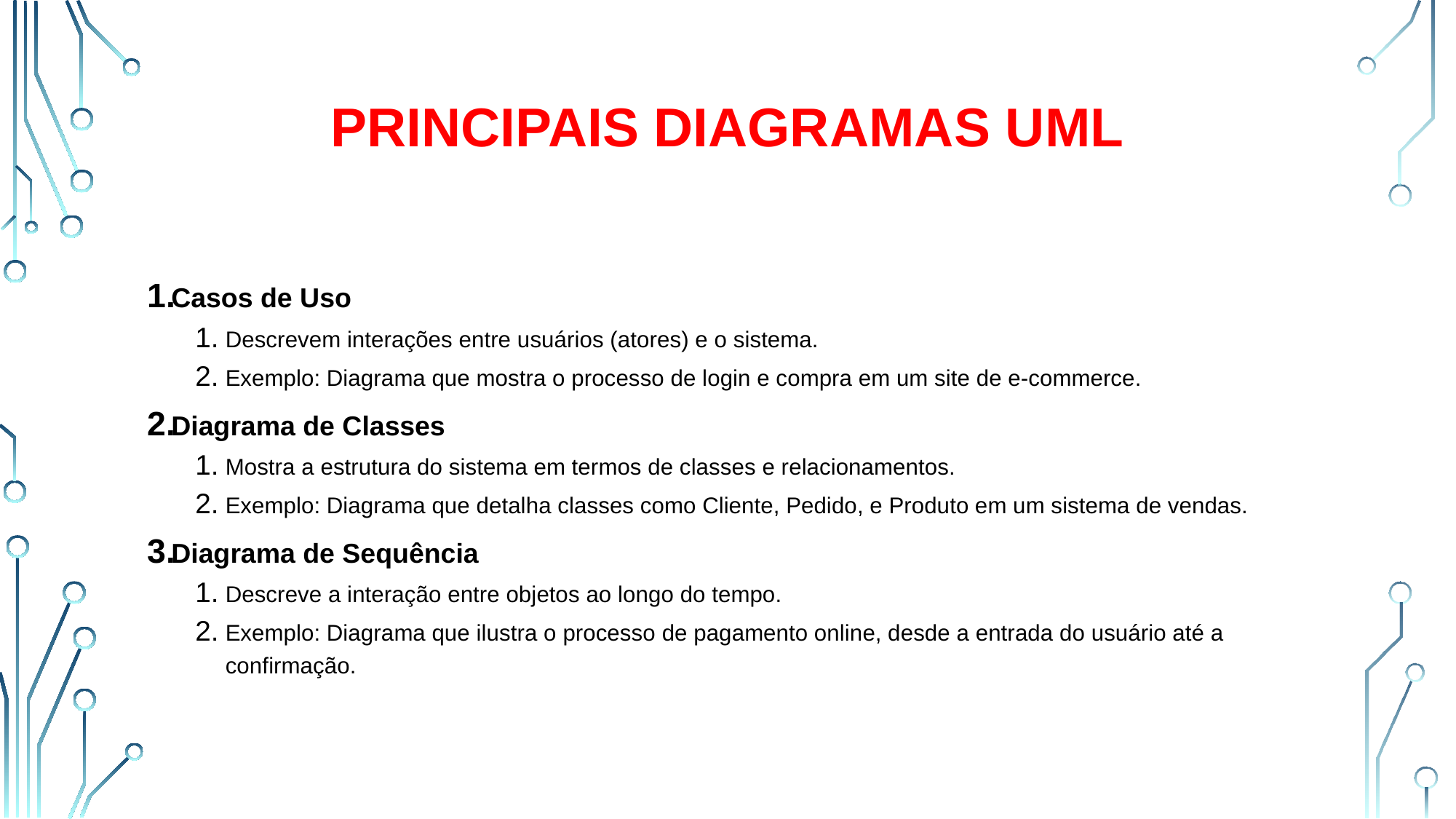

# Principais Diagramas UML
Casos de Uso
Descrevem interações entre usuários (atores) e o sistema.
Exemplo: Diagrama que mostra o processo de login e compra em um site de e-commerce.
Diagrama de Classes
Mostra a estrutura do sistema em termos de classes e relacionamentos.
Exemplo: Diagrama que detalha classes como Cliente, Pedido, e Produto em um sistema de vendas.
Diagrama de Sequência
Descreve a interação entre objetos ao longo do tempo.
Exemplo: Diagrama que ilustra o processo de pagamento online, desde a entrada do usuário até a confirmação.